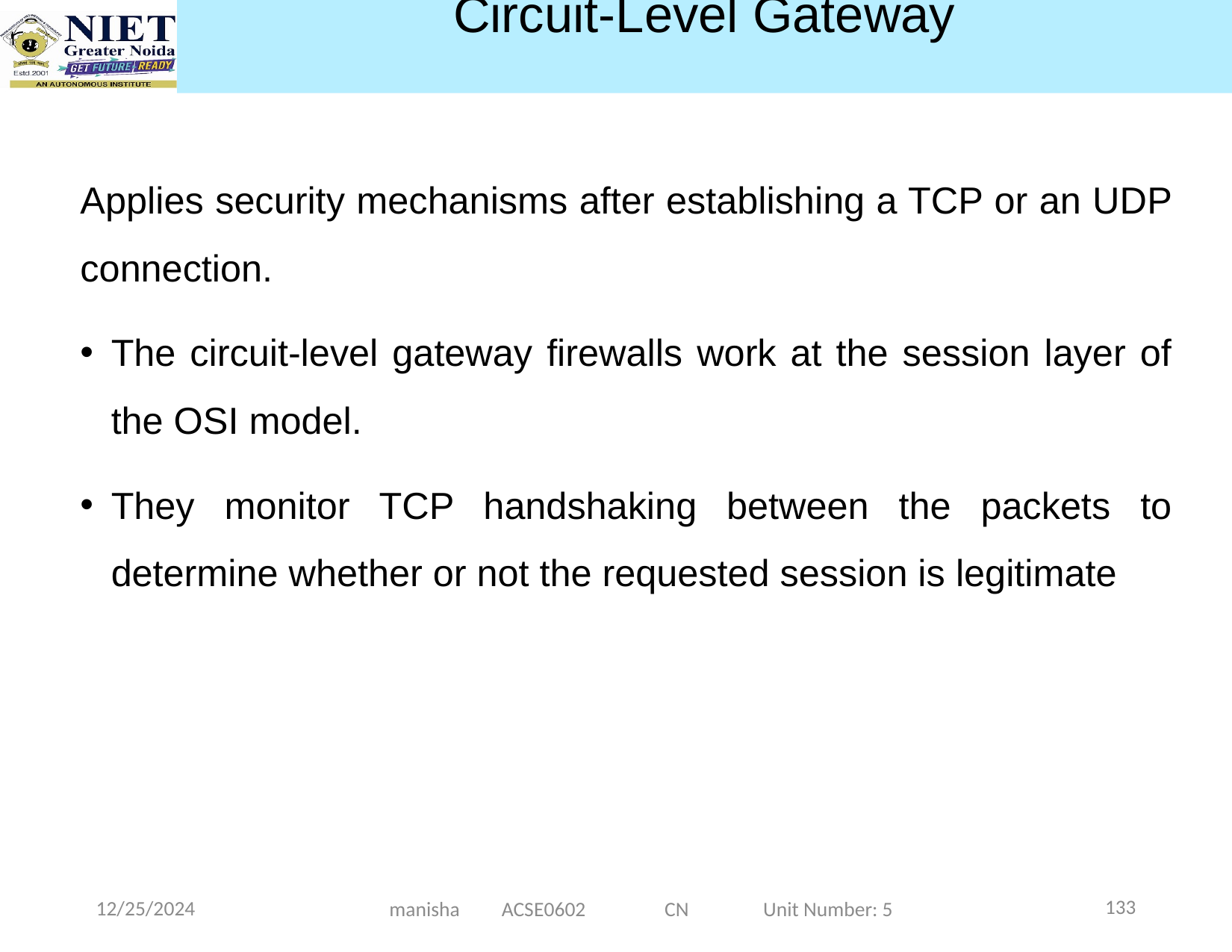

# Circuit-Level Gateway
Applies security mechanisms after establishing a TCP or an UDP connection.
The circuit-level gateway firewalls work at the session layer of the OSI model.
They monitor TCP handshaking between the packets to determine whether or not the requested session is legitimate

133
12/25/2024
manisha         ACSE0602                 CN                Unit Number: 5